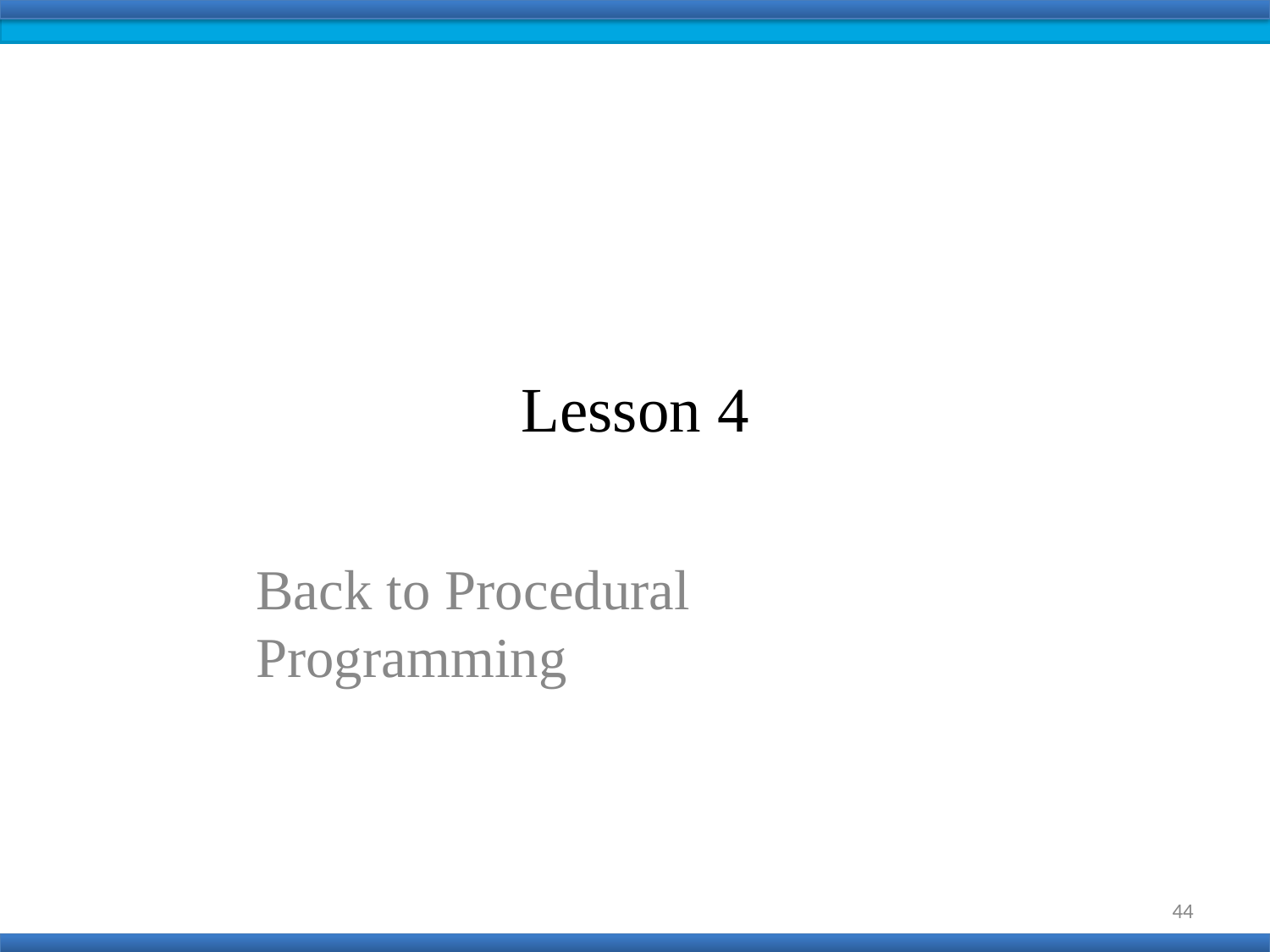

Lesson 4
Back to Procedural Programming
44